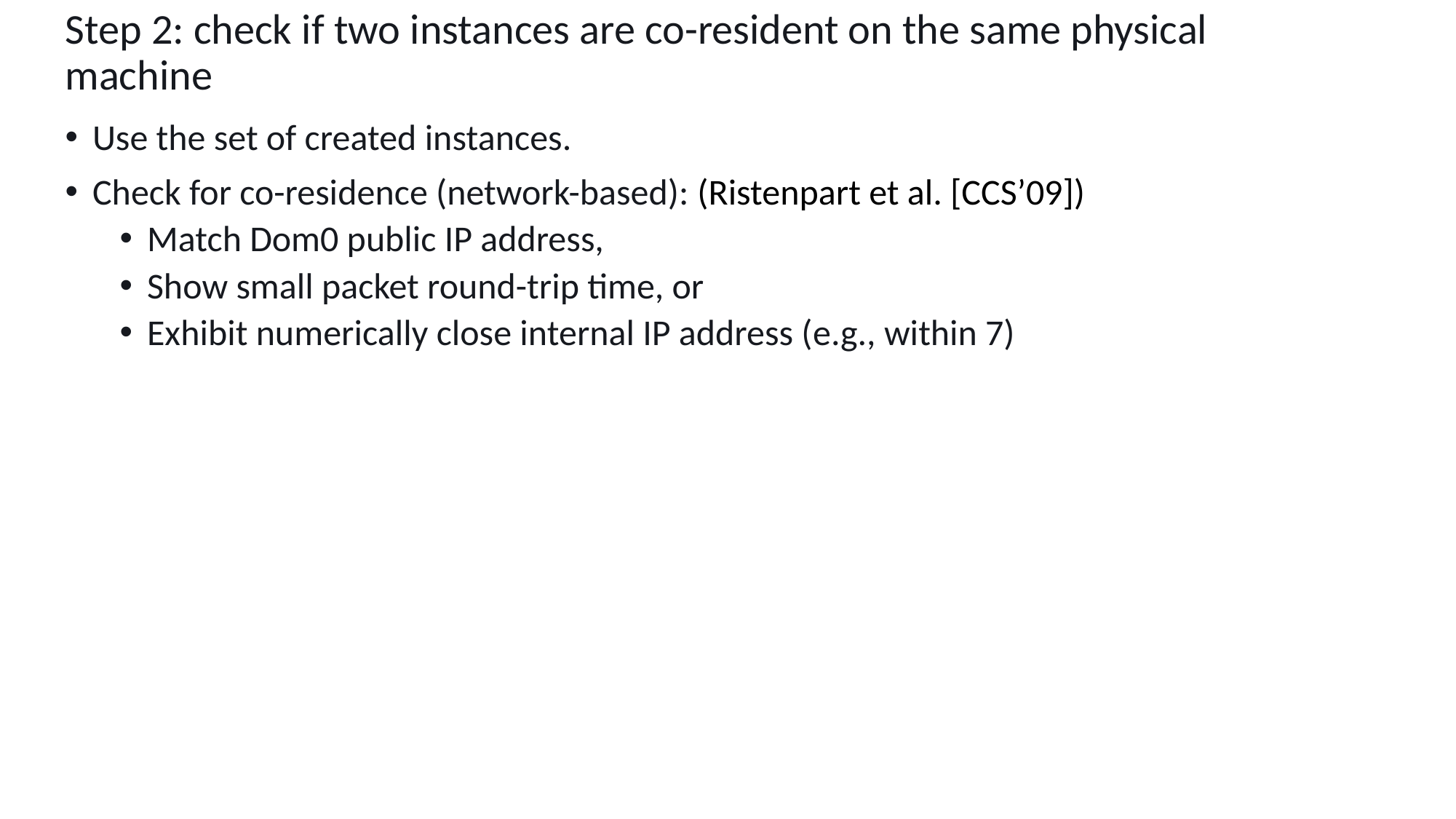

# Step 2: check if two instances are co-resident on the same physical machine
Use the set of created instances.
Check for co-residence (network-based): (Ristenpart et al. [CCS’09])
Match Dom0 public IP address,
Show small packet round-trip time, or
Exhibit numerically close internal IP address (e.g., within 7)